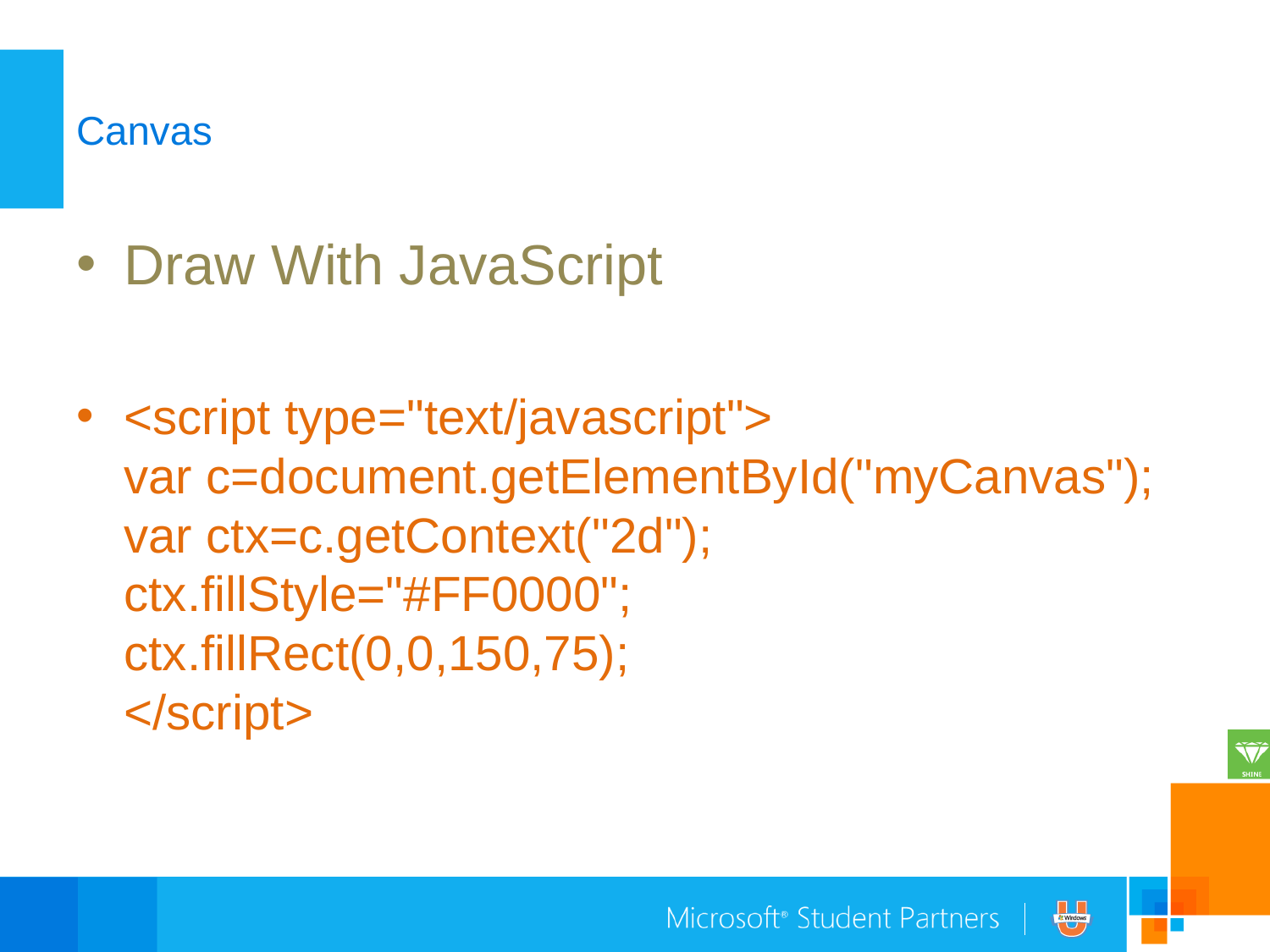

# Canvas
Draw With JavaScript

<script type="text/javascript">
var c=document.getElementById("myCanvas");
var ctx=c.getContext("2d");
ctx.fillStyle="#FF0000";
ctx.fillRect(0,0,150,75);
</script>